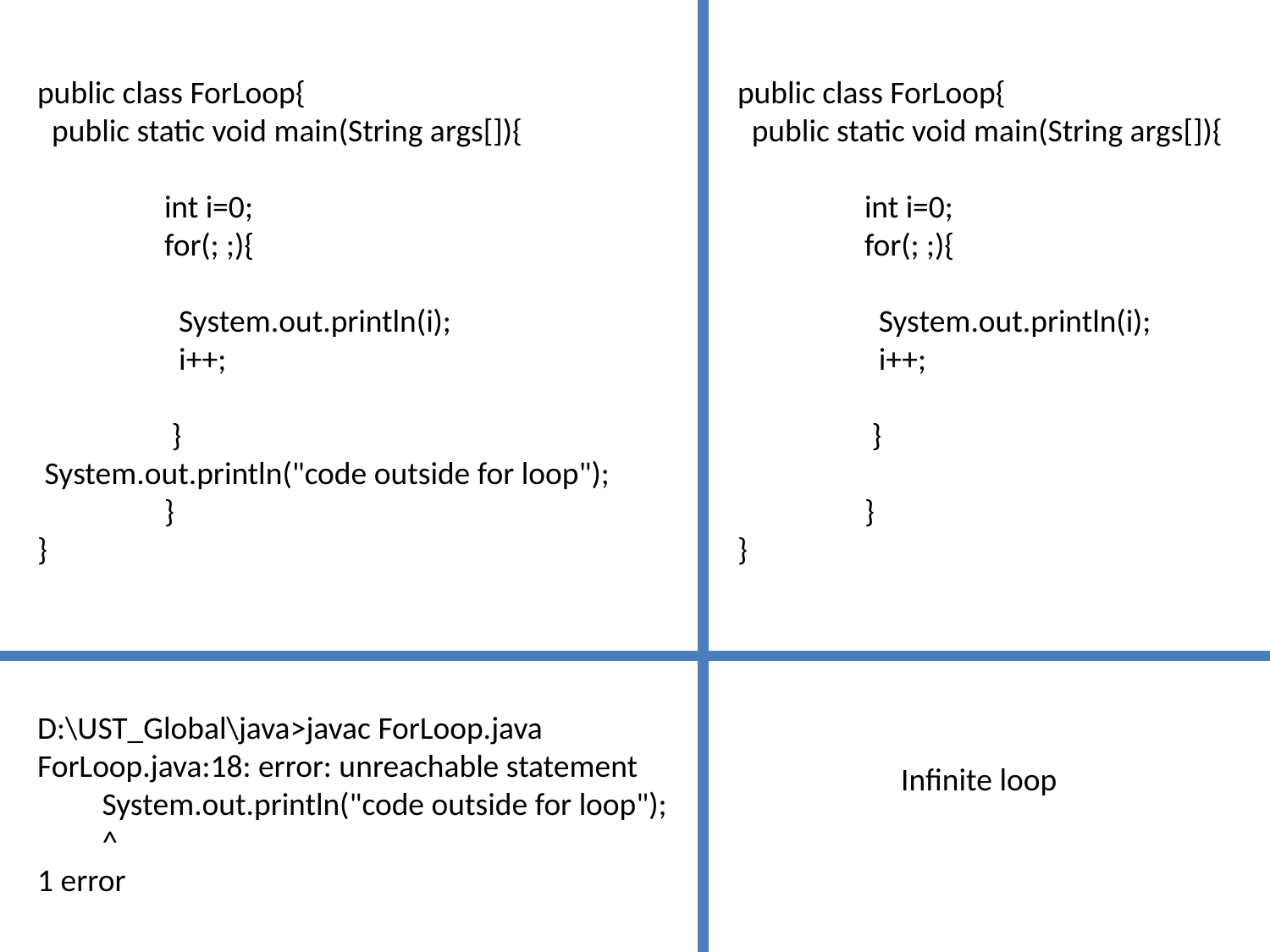

public class ForLoop{
  public static void main(String args[]){

	int i=0;
	for(; ;){

	  System.out.println(i);
	  i++;

	 }

	}
}
public class ForLoop{
  public static void main(String args[]){

	int i=0;
	for(; ;){

	  System.out.println(i);
	  i++;

	 }
 System.out.println("code outside for loop");
	}
}
D:\UST_Global\java>javac ForLoop.java
ForLoop.java:18: error: unreachable statement
         System.out.println("code outside for loop");
         ^
1 error
Infinite loop